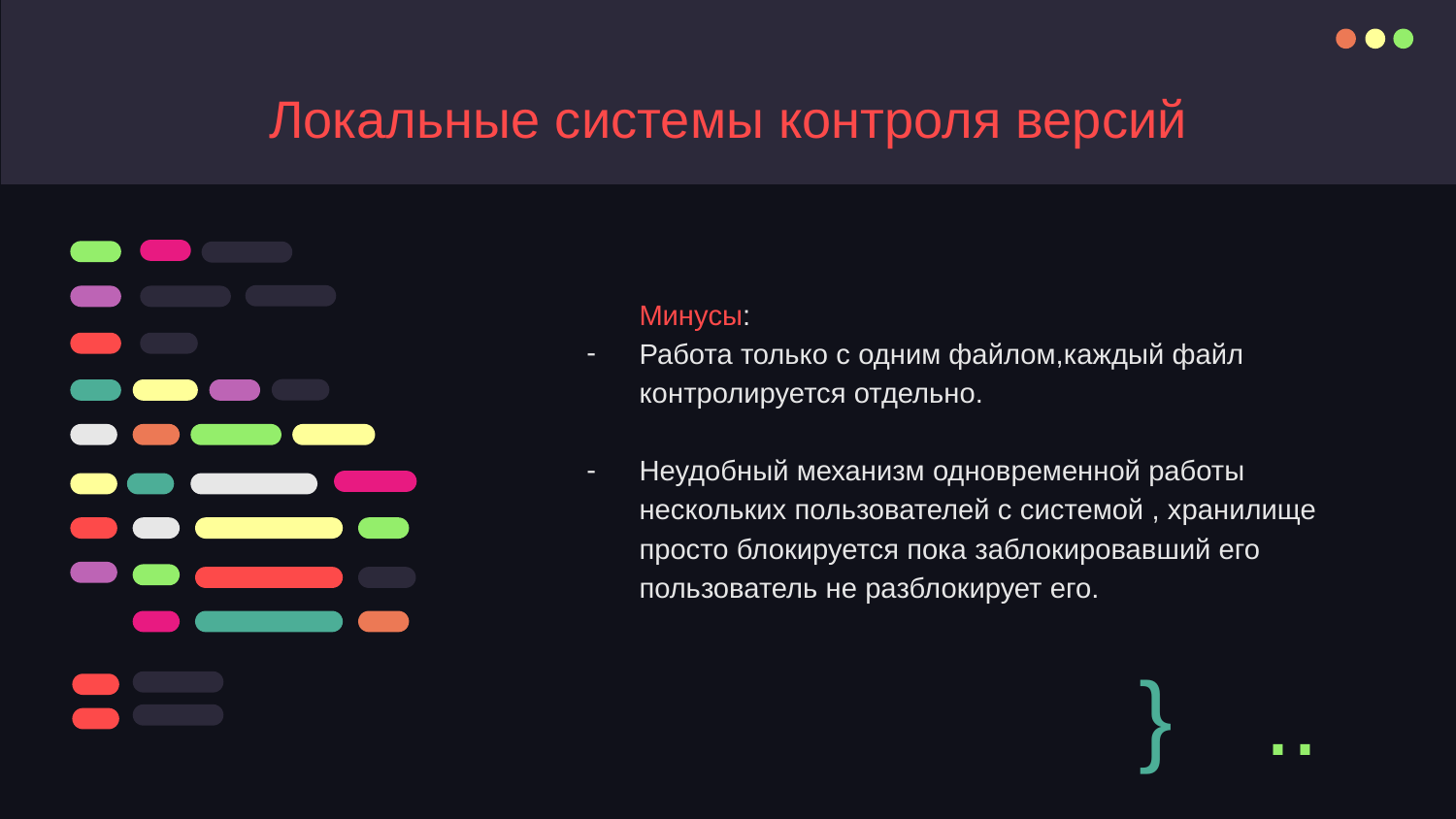

# Локальные системы контроля версий

Минусы:
Работа только с одним файлом,каждый файл контролируется отдельно.

Неудобный механизм одновременной работы нескольких пользователей с системой , хранилище просто блокируется пока заблокировавший его пользователь не разблокирует его.

}
..